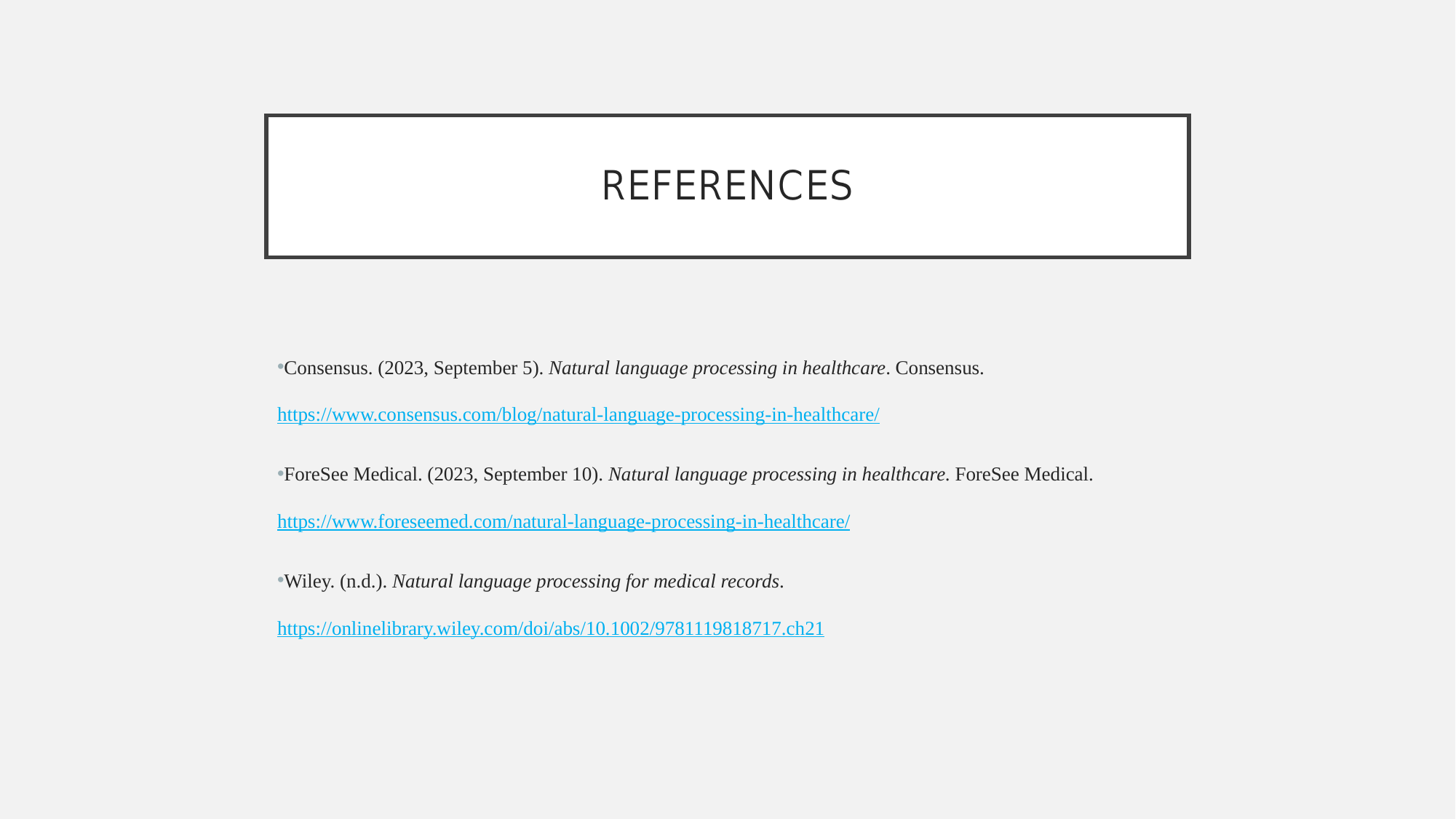

# references
Consensus. (2023, September 5). Natural language processing in healthcare. Consensus. https://www.consensus.com/blog/natural-language-processing-in-healthcare/
ForeSee Medical. (2023, September 10). Natural language processing in healthcare. ForeSee Medical. https://www.foreseemed.com/natural-language-processing-in-healthcare/
Wiley. (n.d.). Natural language processing for medical records. https://onlinelibrary.wiley.com/doi/abs/10.1002/9781119818717.ch21